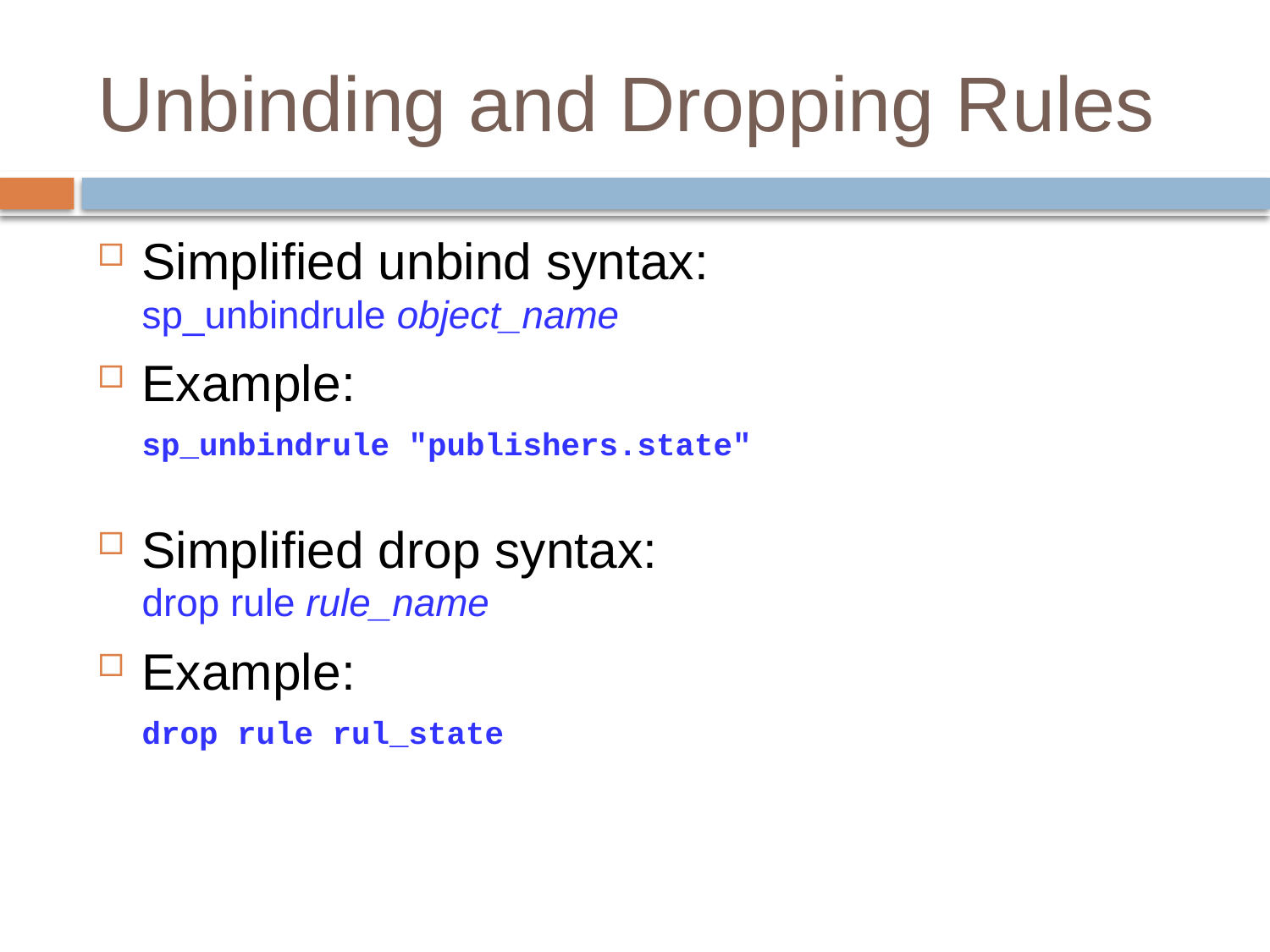

# Unbinding and Dropping Rules
Simplified unbind syntax:
	sp_unbindrule object_name
Example:
	sp_unbindrule "publishers.state"

Simplified drop syntax:
	drop rule rule_name
Example:
	drop rule rul_state